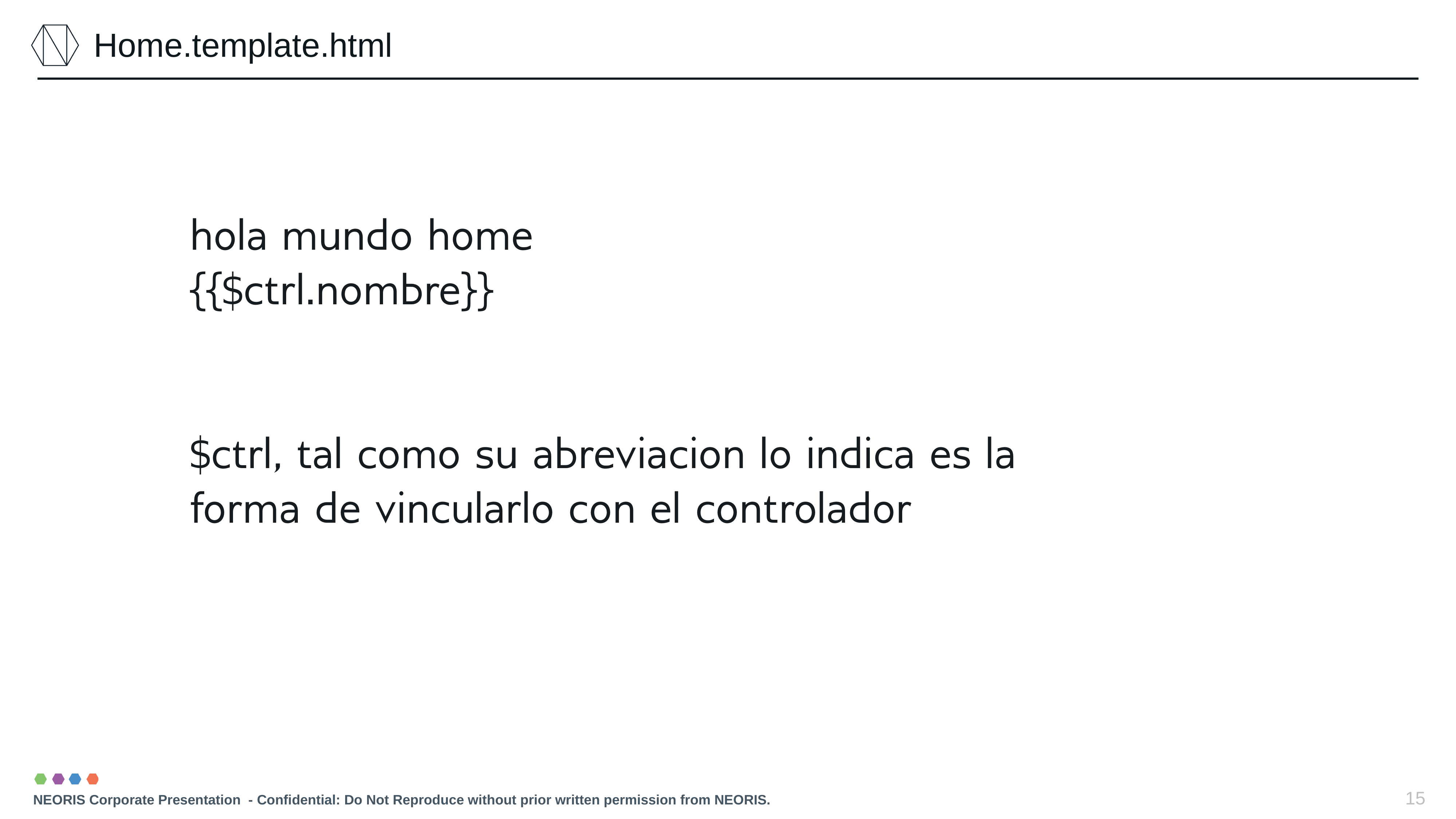

Home.template.html
hola mundo home
{{$ctrl.nombre}}
$ctrl, tal como su abreviacion lo indica es la
forma de vincularlo con el controlador